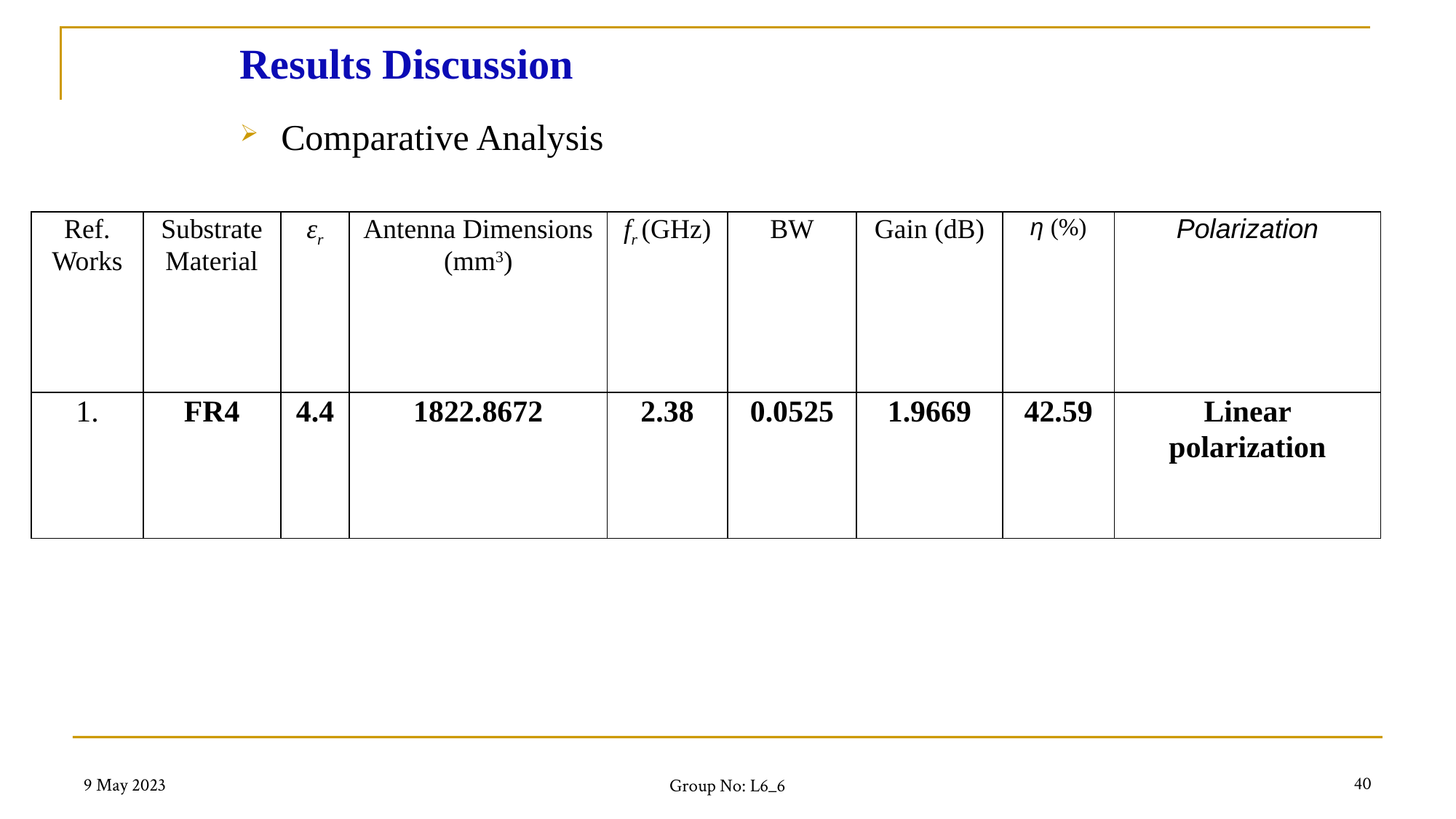

# Results Discussion
Comparative Analysis

| Ref. Works | Substrate Material | εr | Antenna Dimensions (mm3) | fr (GHz) | BW | Gain (dB) | η (%) | Polarization |
| --- | --- | --- | --- | --- | --- | --- | --- | --- |
| 1. | FR4 | 4.4 | 1822.8672 | 2.38 | 0.0525 | 1.9669 | 42.59 | Linear polarization |
9 May 2023
40
Group No: L6_6